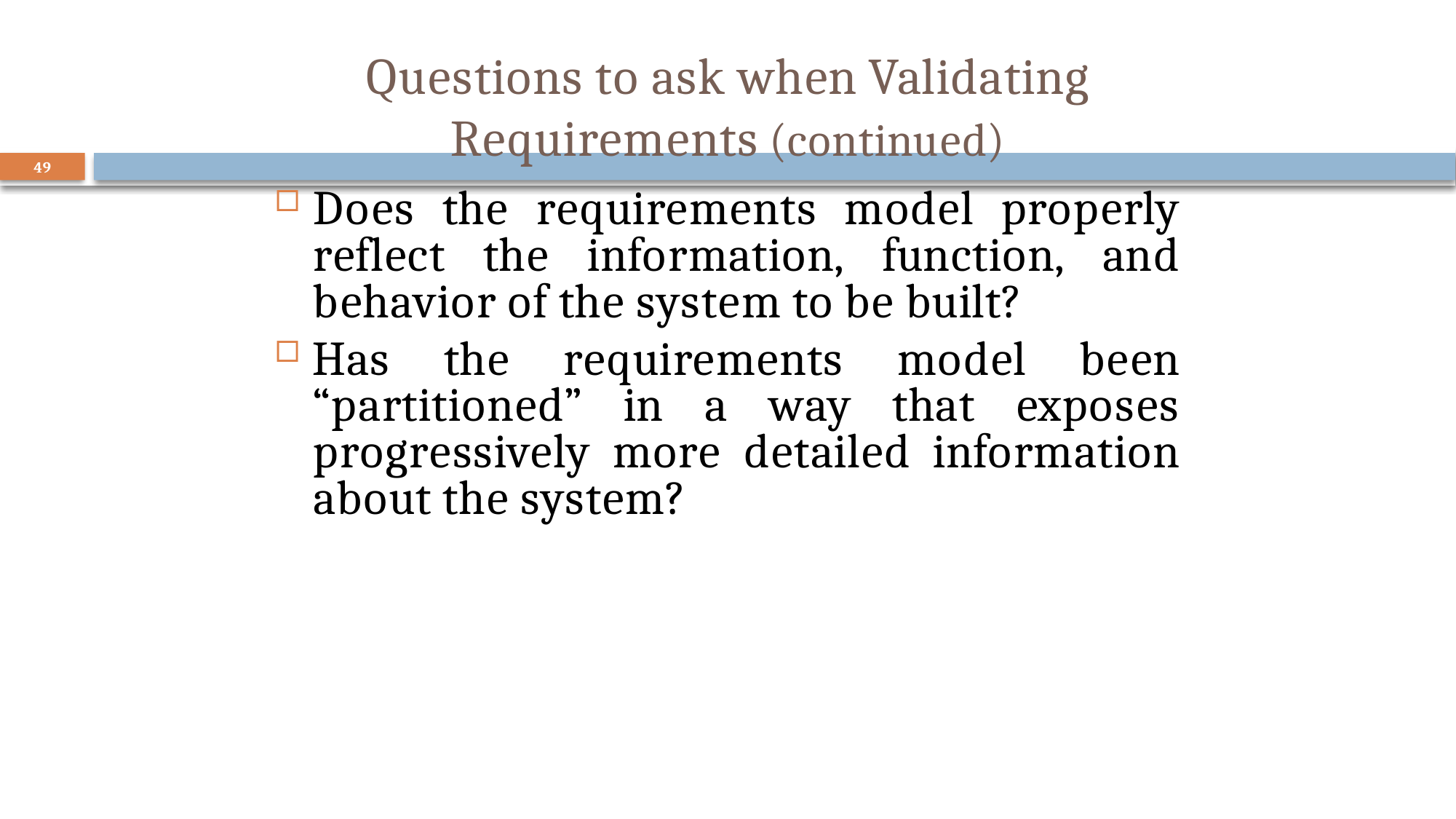

# Questions to ask when Validating Requirements (continued)
49
Does the requirements model properly reflect the information, function, and behavior of the system to be built?
Has the requirements model been “partitioned” in a way that exposes progressively more detailed information about the system?